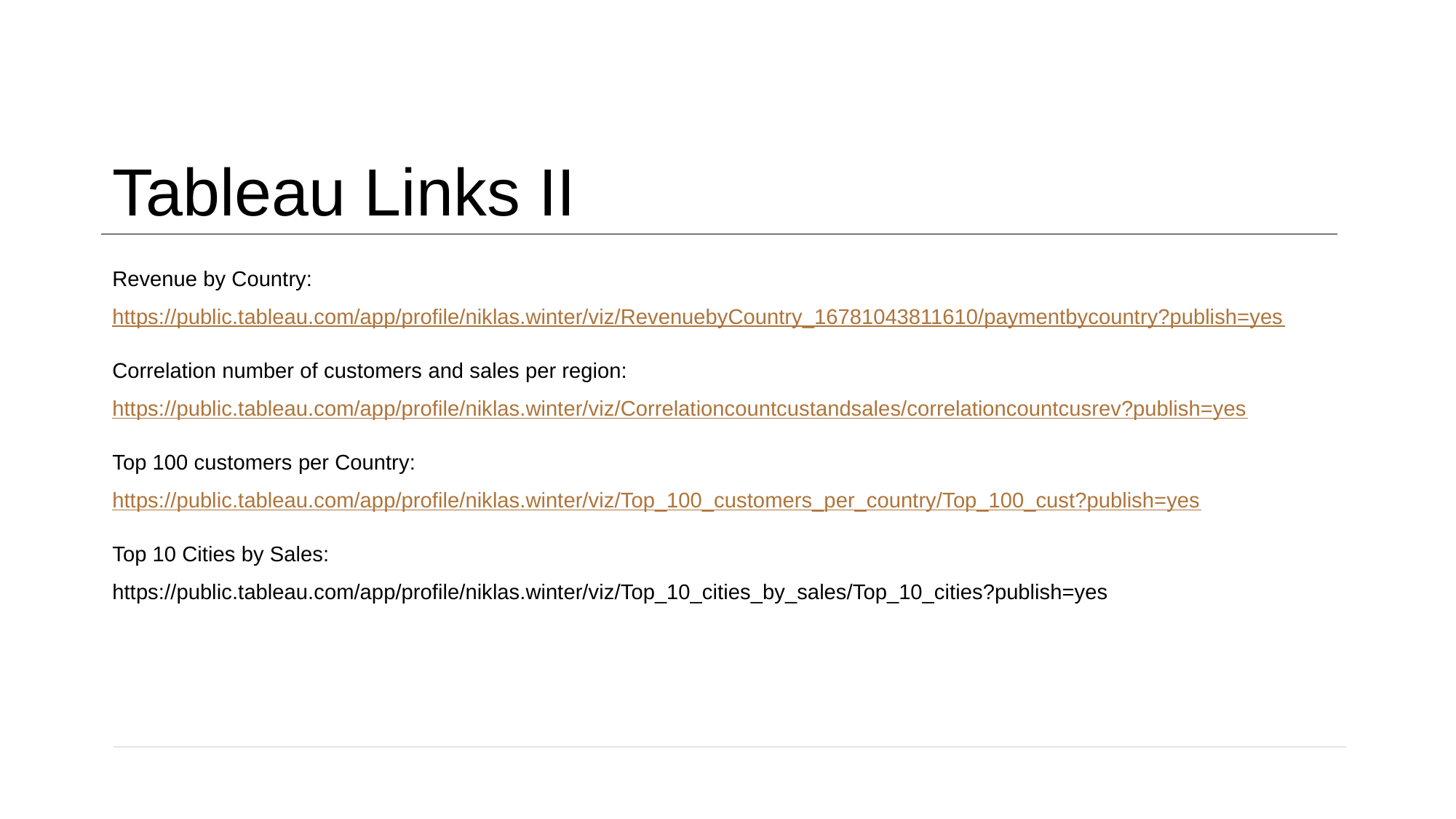

# Tableau Links II
Revenue by Country:
https://public.tableau.com/app/profile/niklas.winter/viz/RevenuebyCountry_16781043811610/paymentbycountry?publish=yes
Correlation number of customers and sales per region:
https://public.tableau.com/app/profile/niklas.winter/viz/Correlationcountcustandsales/correlationcountcusrev?publish=yes
Top 100 customers per Country:
https://public.tableau.com/app/profile/niklas.winter/viz/Top_100_customers_per_country/Top_100_cust?publish=yes
Top 10 Cities by Sales:
https://public.tableau.com/app/profile/niklas.winter/viz/Top_10_cities_by_sales/Top_10_cities?publish=yes